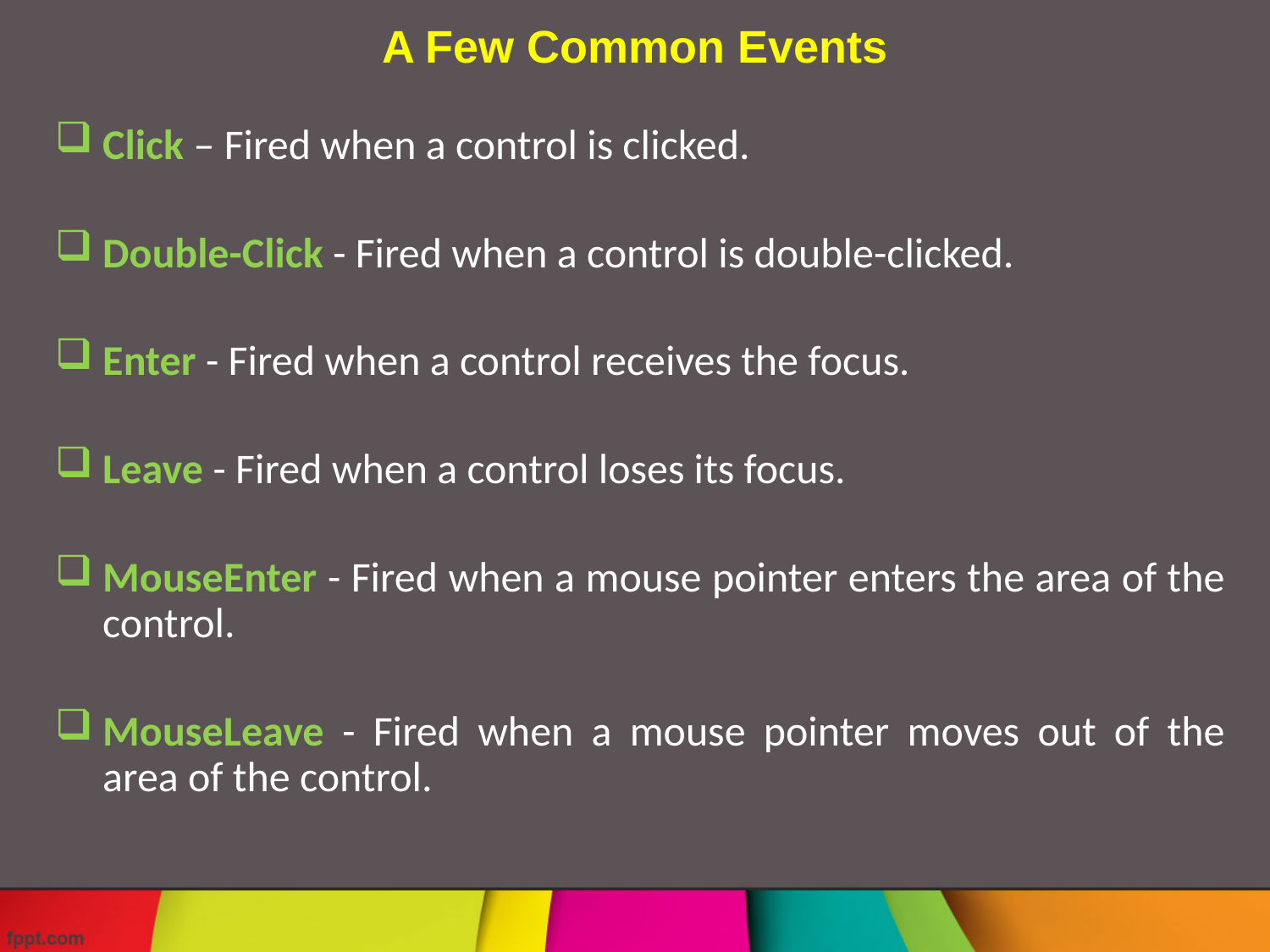

# A Few Common Events
Click – Fired when a control is clicked.

Double-Click - Fired when a control is double-clicked.

Enter - Fired when a control receives the focus.

Leave - Fired when a control loses its focus.

MouseEnter - Fired when a mouse pointer enters the area of the control.

MouseLeave - Fired when a mouse pointer moves out of the area of the control.